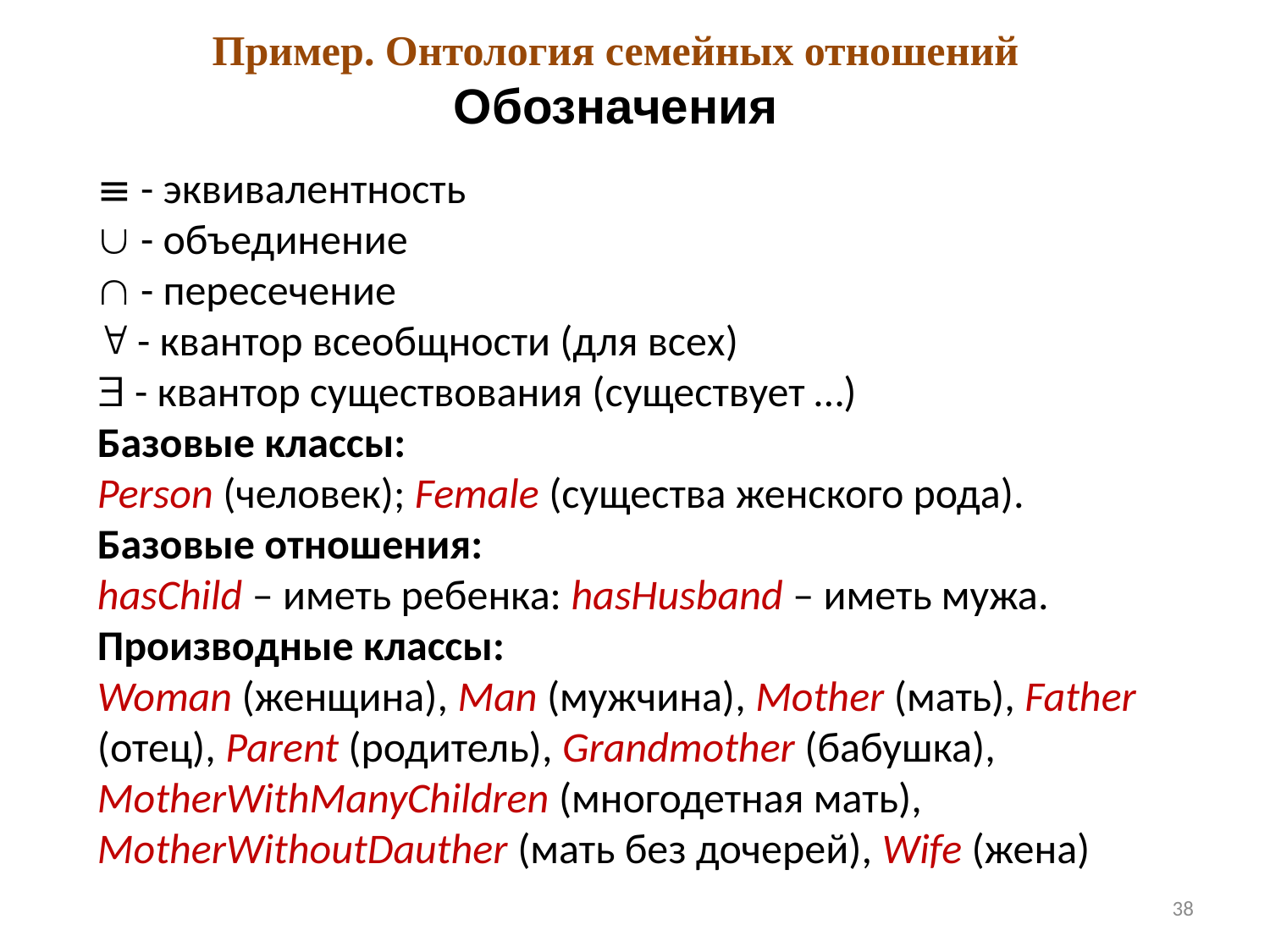

Пример. Онтология семейных отношений
Обозначения
≡ - эквивалентность
∪ - объединение
∩ - пересечение
∀ - квантор всеобщности (для всех)
∃ - квантор существования (существует …)
Базовые классы:
Person (человек); Female (существа женского рода).
Базовые отношения:
hasChild – иметь ребенка: hasHusband – иметь мужа.
Производные классы:
Woman (женщина), Man (мужчина), Mother (мать), Father (отец), Parent (родитель), Grandmother (бабушка), MotherWithManyChildren (многодетная мать), MotherWithoutDauther (мать без дочерей), Wife (жена)
38